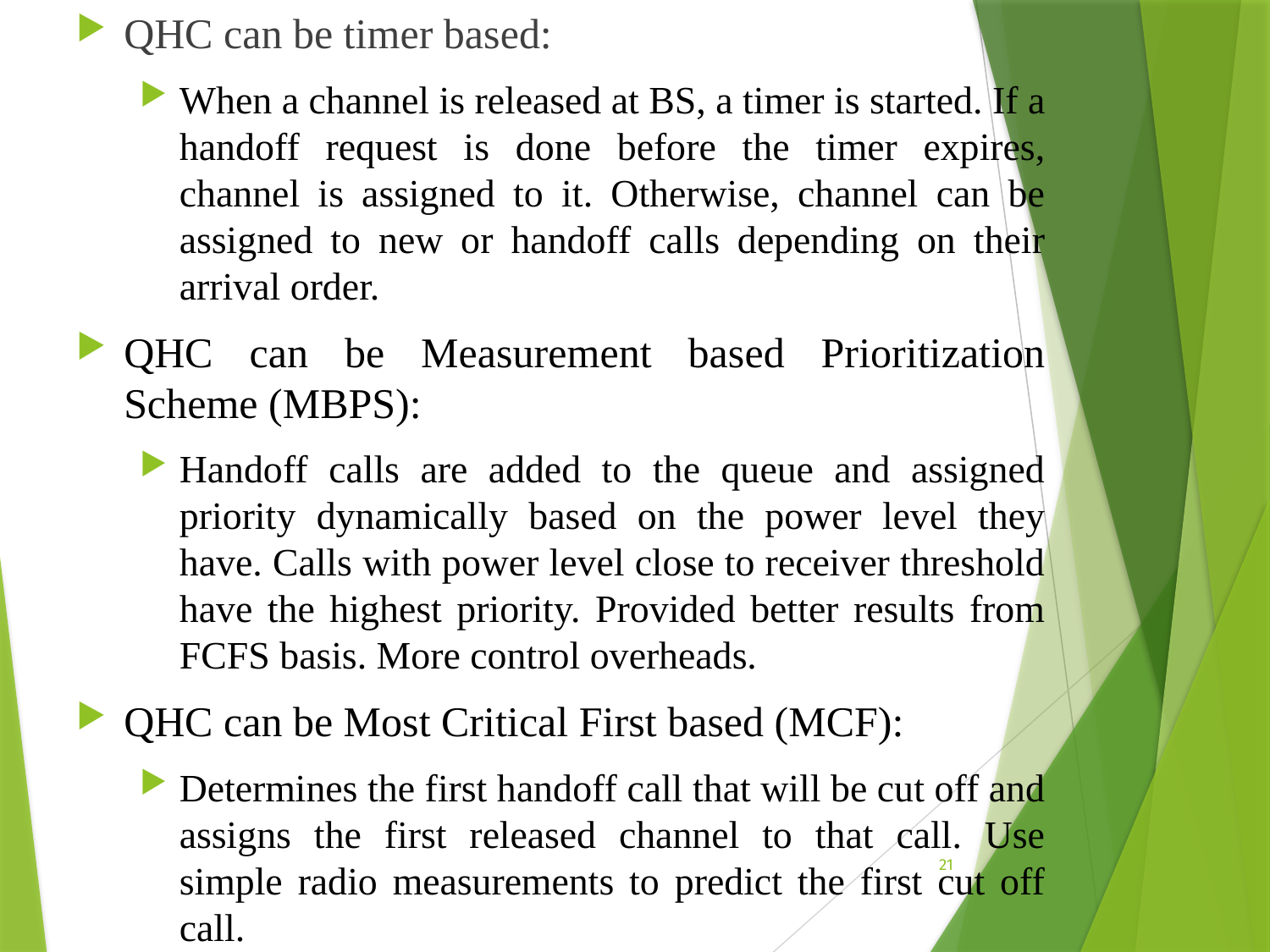

QHC can be timer based:
When a channel is released at BS, a timer is started. If a handoff request is done before the timer expires, channel is assigned to it. Otherwise, channel can be assigned to new or handoff calls depending on their arrival order.
QHC can be Measurement based Prioritization Scheme (MBPS):
Handoff calls are added to the queue and assigned priority dynamically based on the power level they have. Calls with power level close to receiver threshold have the highest priority. Provided better results from FCFS basis. More control overheads.
QHC can be Most Critical First based (MCF):
Determines the first handoff call that will be cut off and assigns the first released channel to that call. Use simple radio measurements to predict the first cut off call.

21